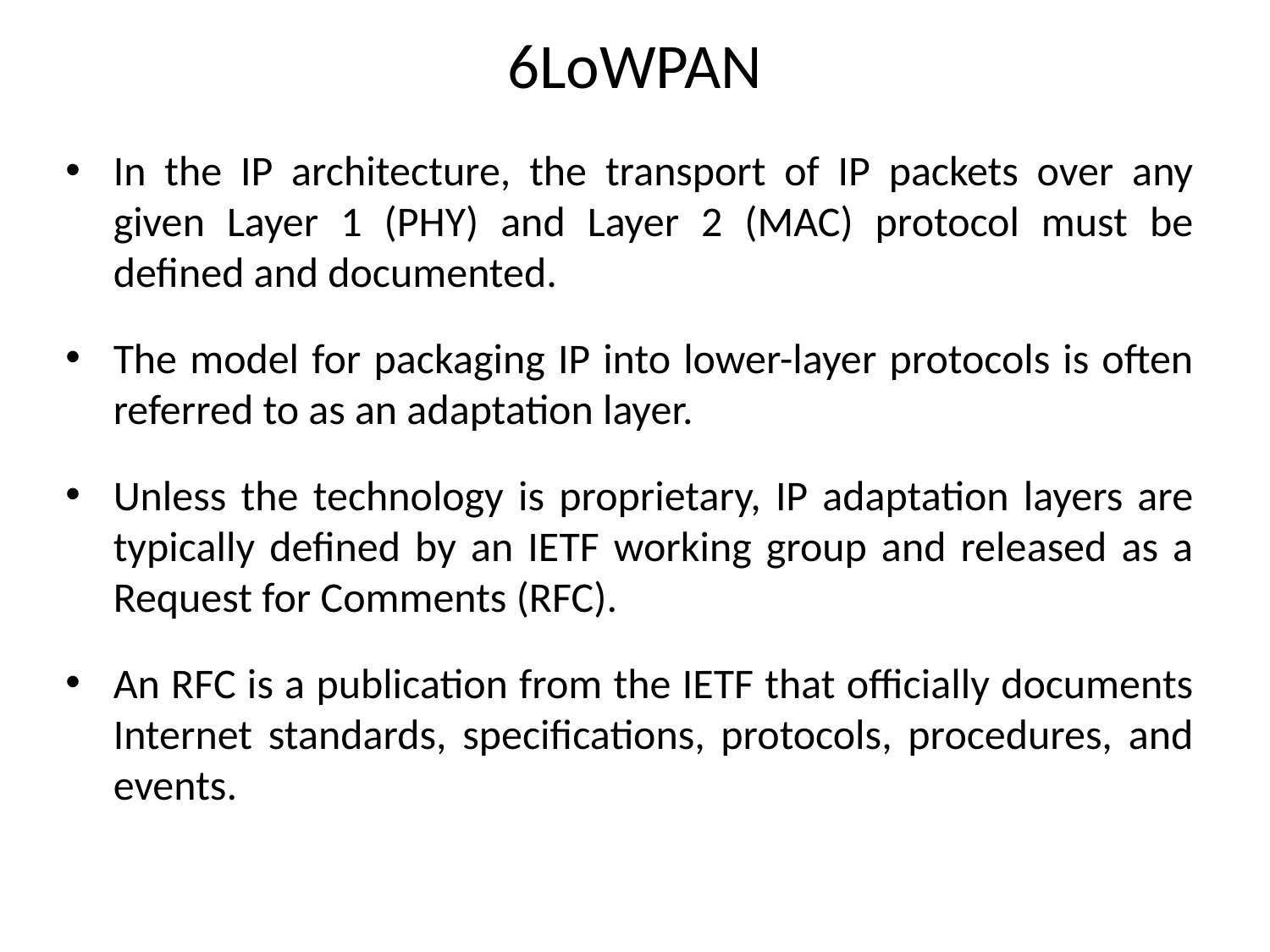

# 6LoWPAN
In the IP architecture, the transport of IP packets over any given Layer 1 (PHY) and Layer 2 (MAC) protocol must be defined and documented.
The model for packaging IP into lower-layer protocols is often referred to as an adaptation layer.
Unless the technology is proprietary, IP adaptation layers are typically defined by an IETF working group and released as a Request for Comments (RFC).
An RFC is a publication from the IETF that officially documents Internet standards, specifications, protocols, procedures, and events.